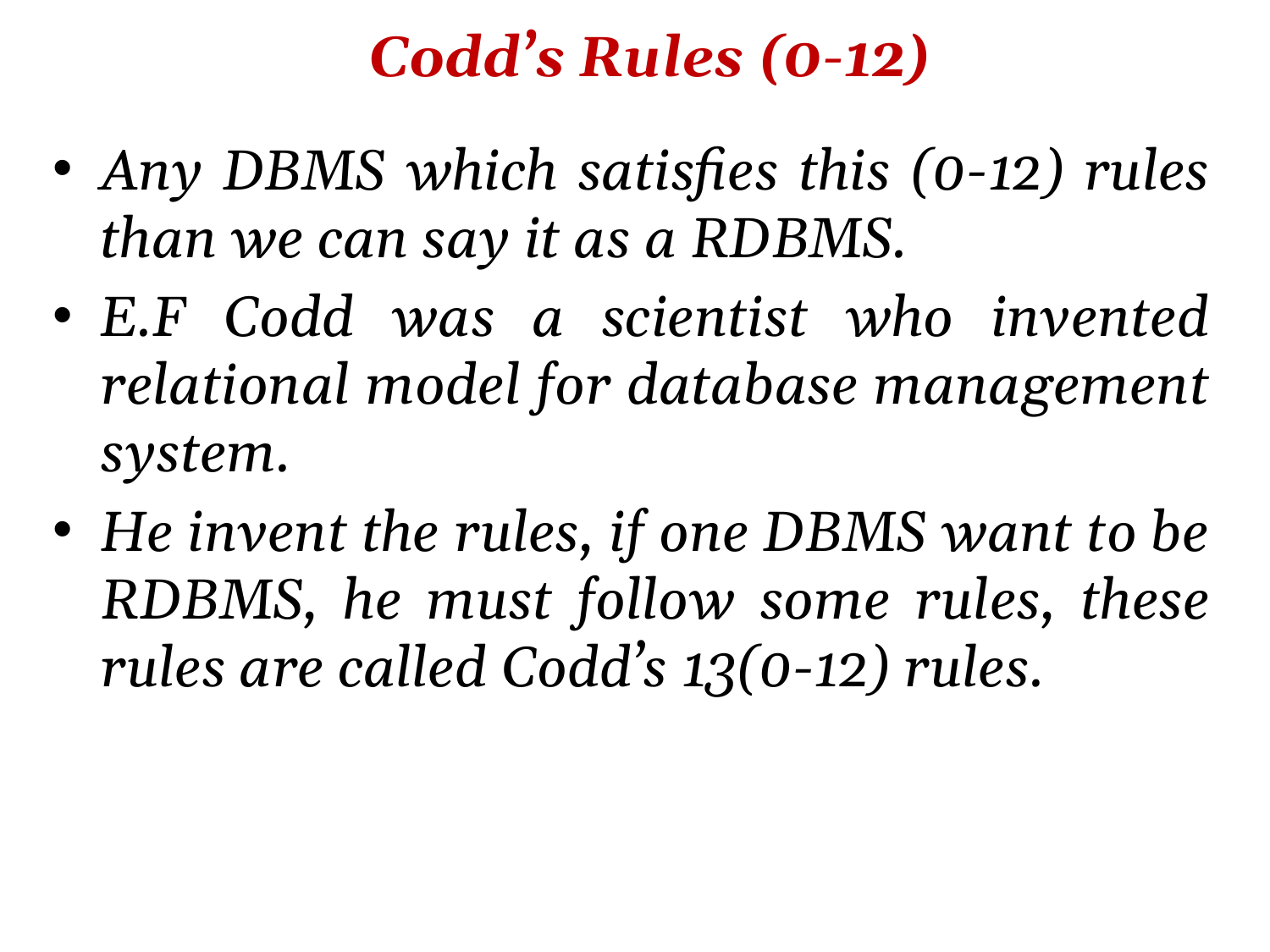

# Codd’s Rules (0-12)
Any DBMS which satisfies this (0-12) rules than we can say it as a RDBMS.
E.F Codd was a scientist who invented relational model for database management system.
He invent the rules, if one DBMS want to be RDBMS, he must follow some rules, these rules are called Codd’s 13(0-12) rules.